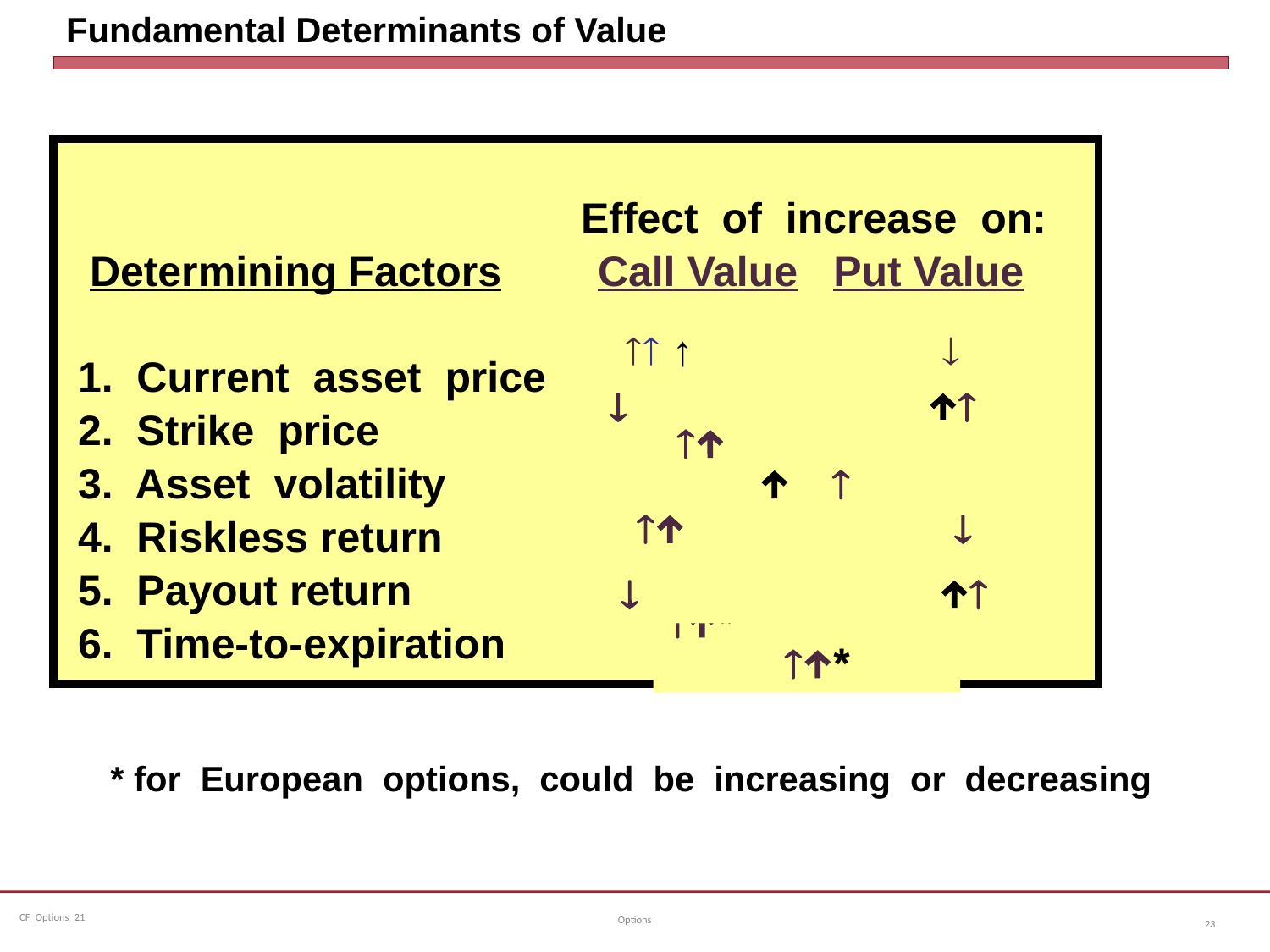

# Fundamental Determinants of Value

   		                      Effect  of  increase  on:
  Determining Factors	  Call Value   Put Value

 1.  Current  asset  price
 2.  Strike  price
 3.  Asset  volatility
 4.  Riskless return
 5.  Payout return
 6.  Time-to-expiration

­­ ↑	         ↓
↓	         ↑­
­↑	       ↑  ­
­↑	         ↓
↓	         ↑­
­↑*	         ­↑*
* for  European  options,  could  be  increasing  or  decreasing
Options
23